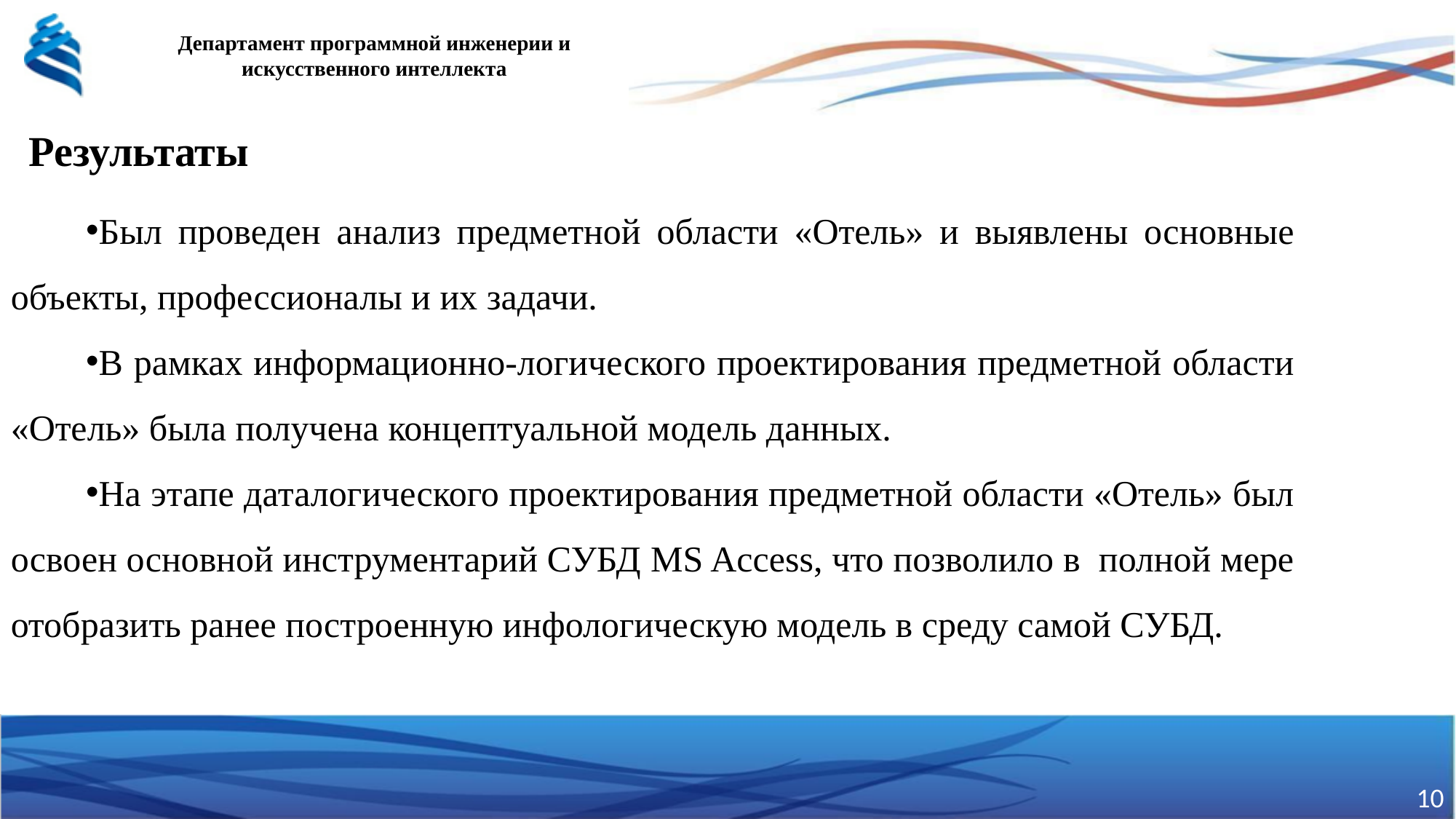

Результаты
Был проведен анализ предметной области «Отель» и выявлены основные объекты, профессионалы и их задачи.
В рамках информационно-логического проектирования предметной области «Отель» была получена концептуальной модель данных.
На этапе даталогического проектирования предметной области «Отель» был освоен основной инструментарий СУБД MS Access, что позволило в  полной мере отобразить ранее построенную инфологическую модель в среду самой СУБД.
10